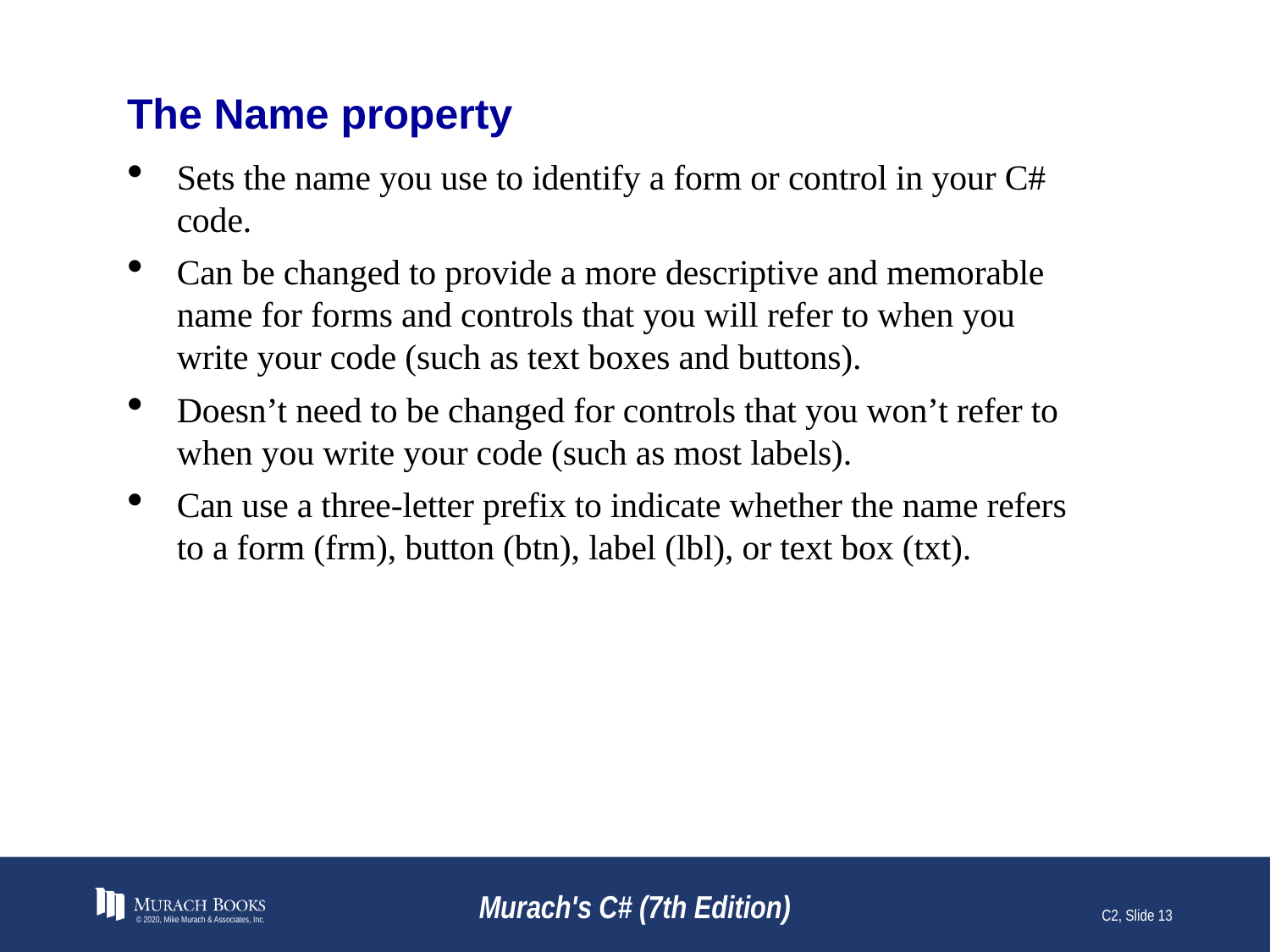

# The Name property
Sets the name you use to identify a form or control in your C# code.
Can be changed to provide a more descriptive and memorable name for forms and controls that you will refer to when you write your code (such as text boxes and buttons).
Doesn’t need to be changed for controls that you won’t refer to when you write your code (such as most labels).
Can use a three-letter prefix to indicate whether the name refers to a form (frm), button (btn), label (lbl), or text box (txt).

© 2020, Mike Murach & Associates, Inc.
Murach's C# (7th Edition)

C2, Slide 13